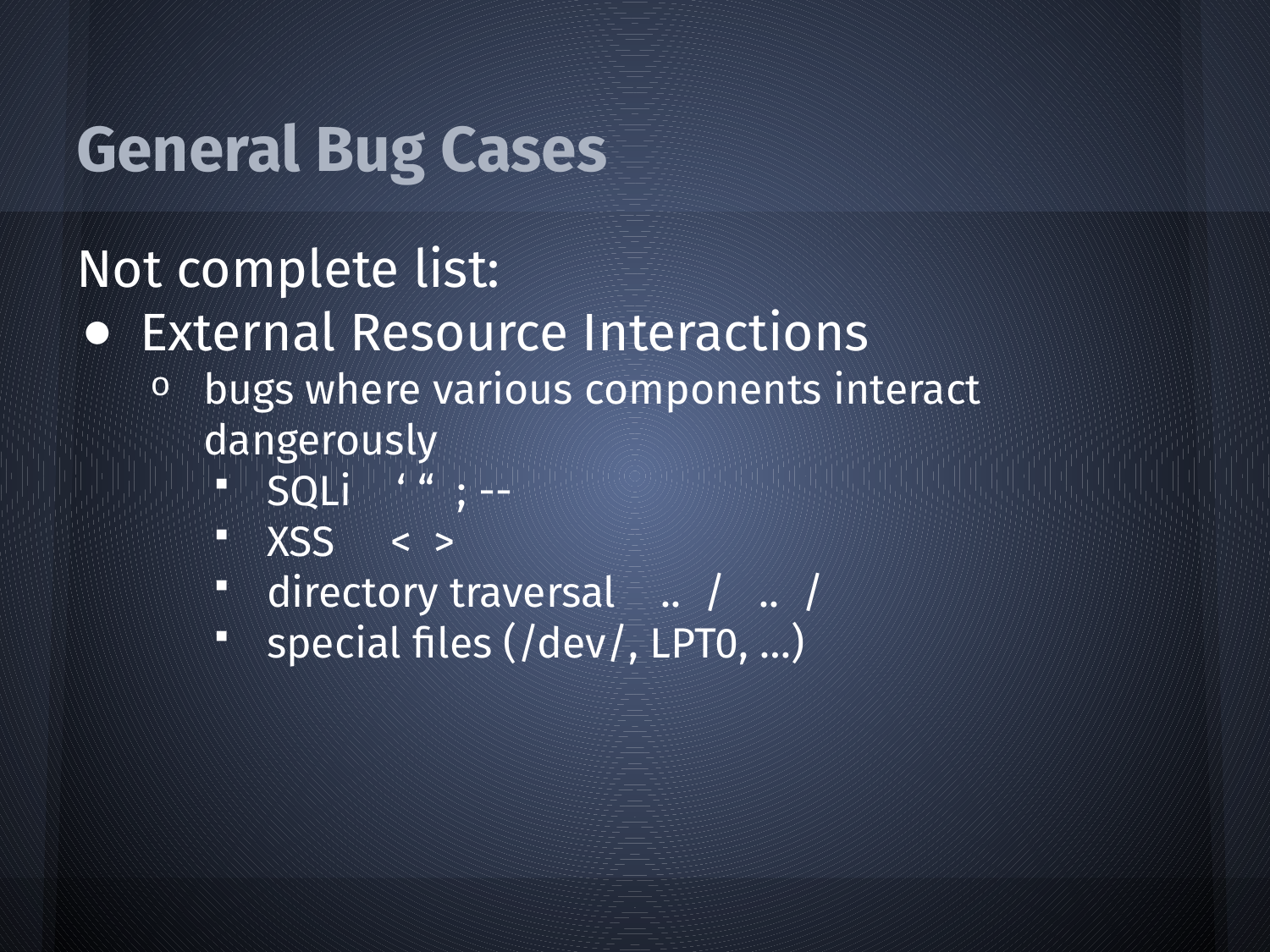

# General Bug Cases
Not complete list:
External Resource Interactions
bugs where various components interact dangerously
SQLi    ‘ “  ; --
XSS     <  >
directory traversal    ..  /   ..  /
special files (/dev/, LPT0, …)